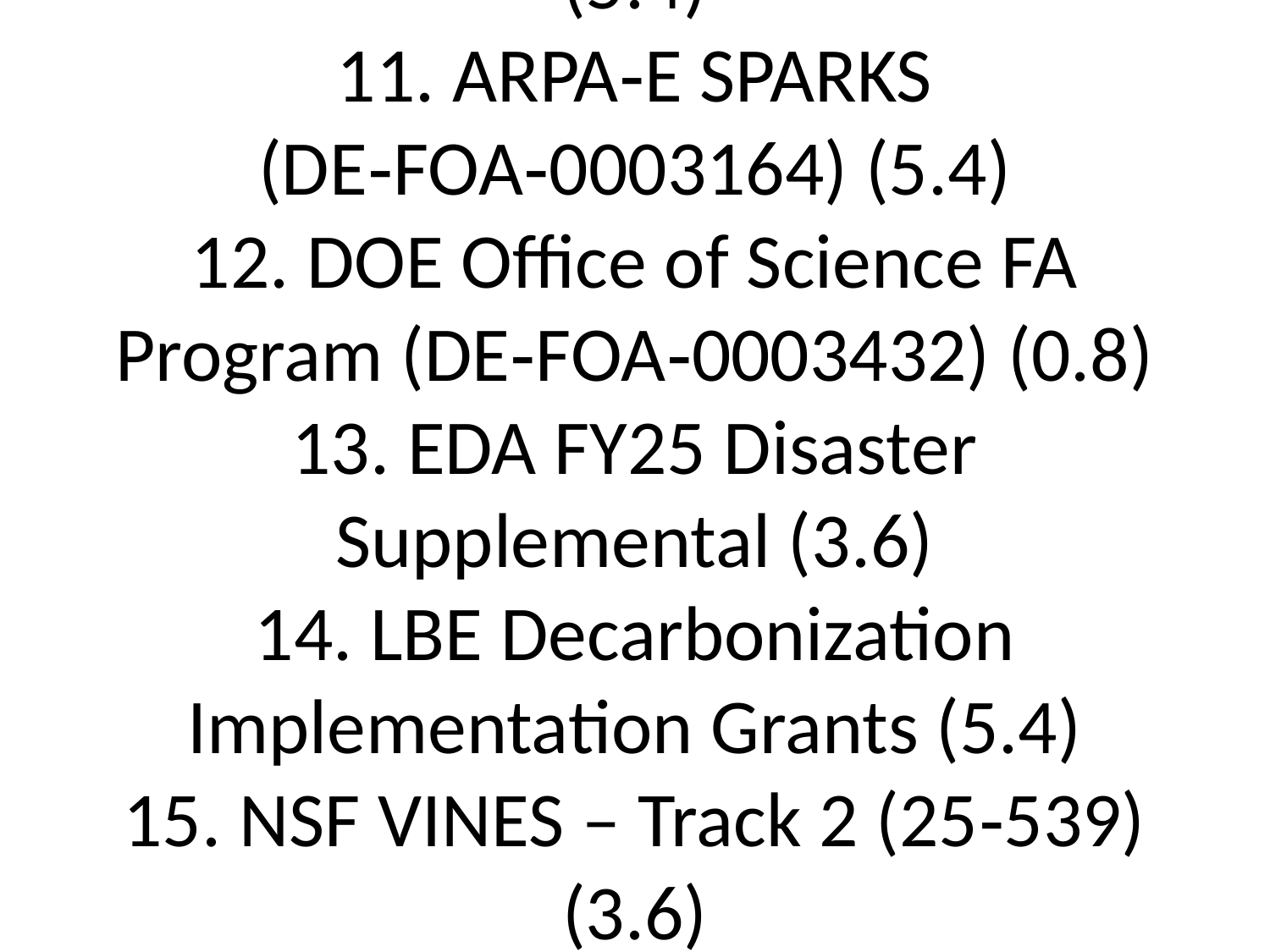

# 1. NSF SBIR/STTR Phase I (NSF 24-579) (12.0)
2. CHOIR (Coordinated Holistic Orchestration of IBRs) (15.0)
3. GFO-24-312 Advanced Grid Technology Acceleration (8.0)
4. Improving Net-Load Forecasting w/ BtM Data (7.2)
5. NSF Translation to Practice (TTP, 25-540) (7.2)
6. MassCEC AmplifyMass (Rolling) (9.6)
7. NSF S&CC Development Grants (25-527) (5.4)
8. NSF S&CC IRG (25-527) (3.6)
9. NSF S&CC LSR (25-527) (2.4)
10. NSF Future CoRe: CPS (25-543) (5.4)
11. ARPA‑E SPARKS (DE‑FOA‑0003164) (5.4)
12. DOE Office of Science FA Program (DE‑FOA‑0003432) (0.8)
13. EDA FY25 Disaster Supplemental (3.6)
14. LBE Decarbonization Implementation Grants (5.4)
15. NSF VINES – Track 2 (25‑539) (3.6)
16. NSF Infrastructure Systems & People (PD‑25‑342Y) (5.4)
17. DOE Building Technologies Office (BTO) FOA (2025) (7.2)
18. DOE Solar Energy Technologies Office (SETO) FOA (2025) (5.4)
19. DOE Vehicle Technologies Office (VTO) FOA (2025) (2.4)
20. FEMA Hazard Mitigation Grant Program (HMGP) (2.4)